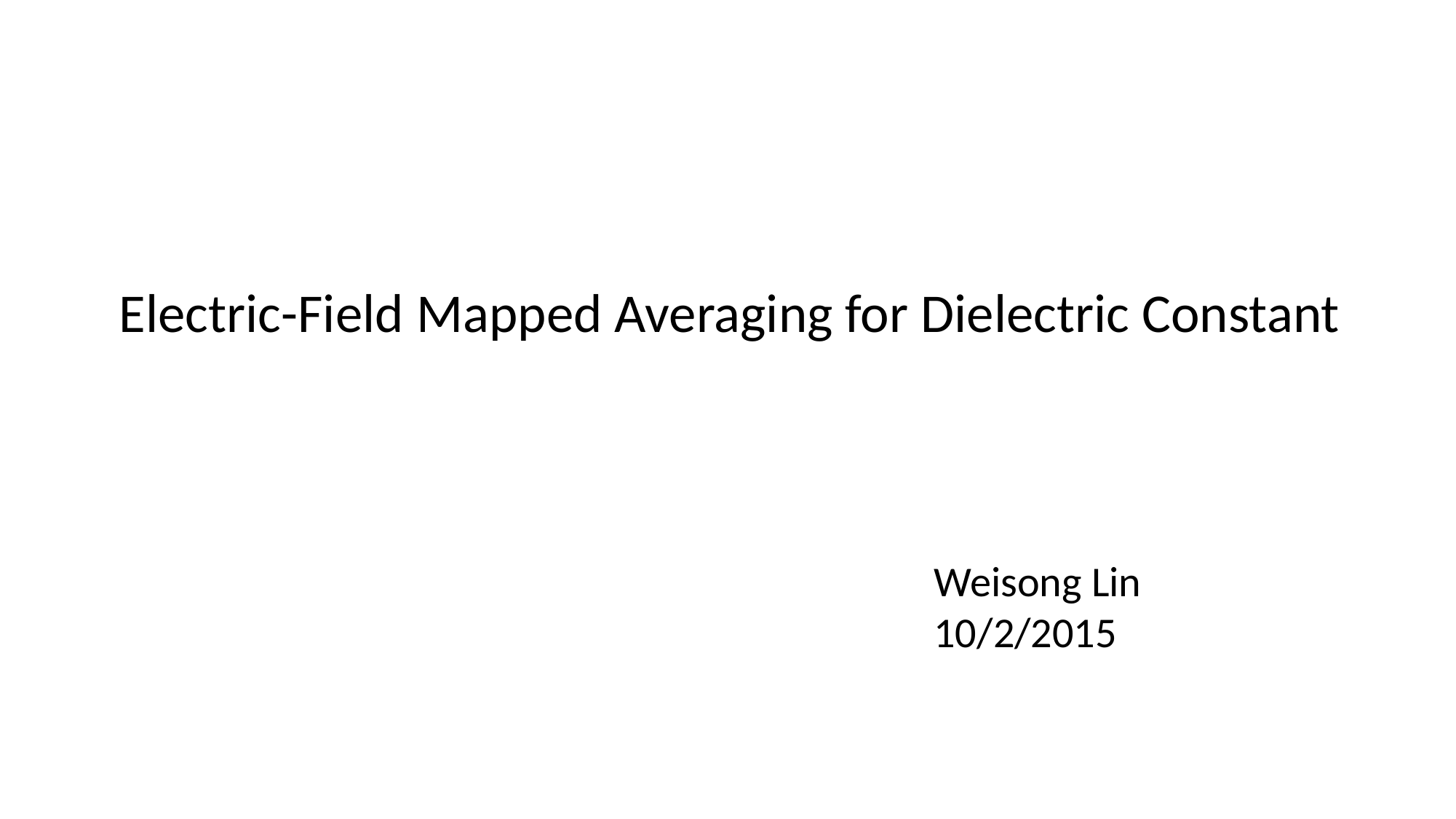

Electric-Field Mapped Averaging for Dielectric Constant
Weisong Lin
10/2/2015